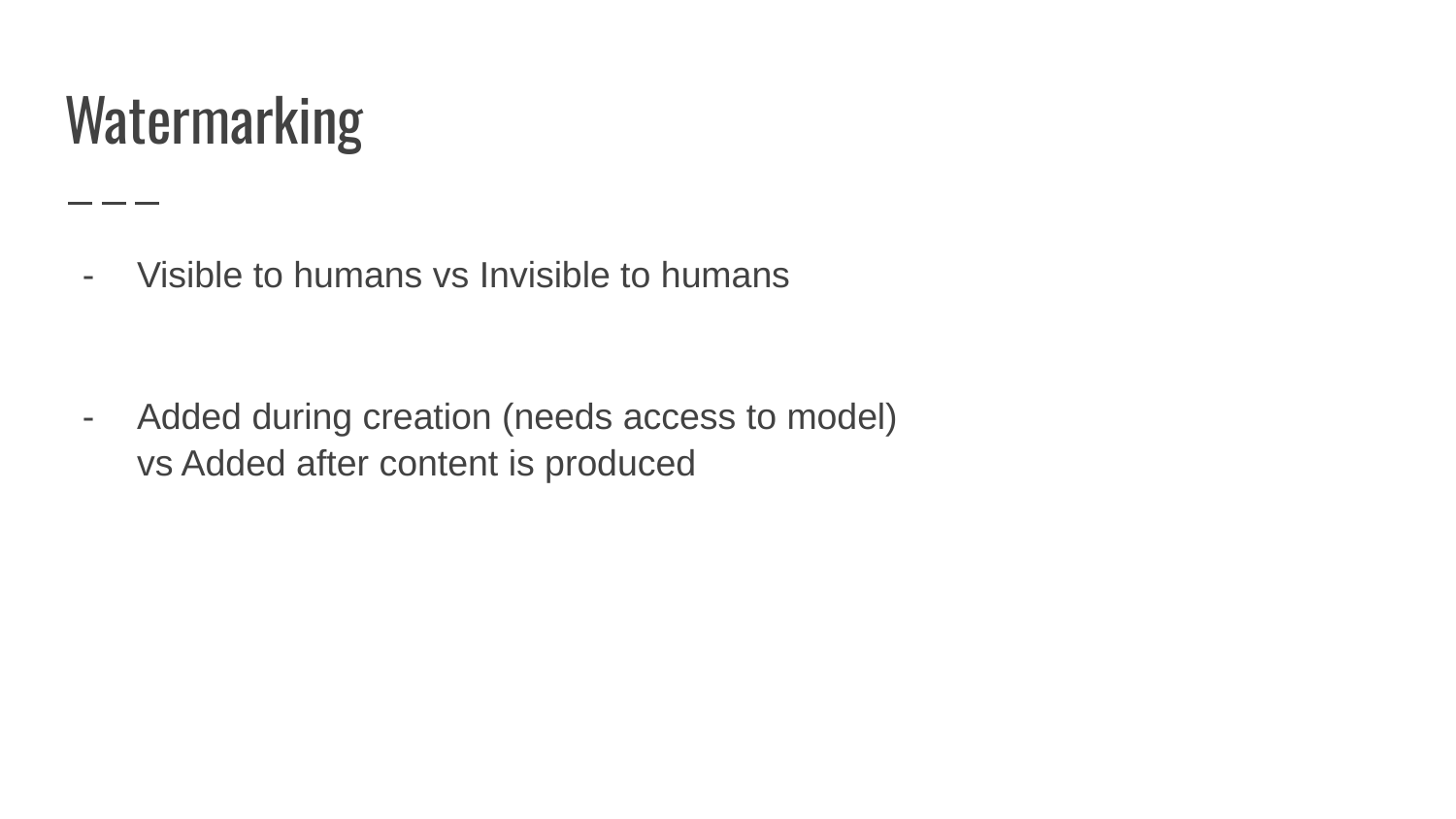

# Watermarking
Visible to humans vs Invisible to humans

Added during creation (needs access to model)
vs Added after content is produced